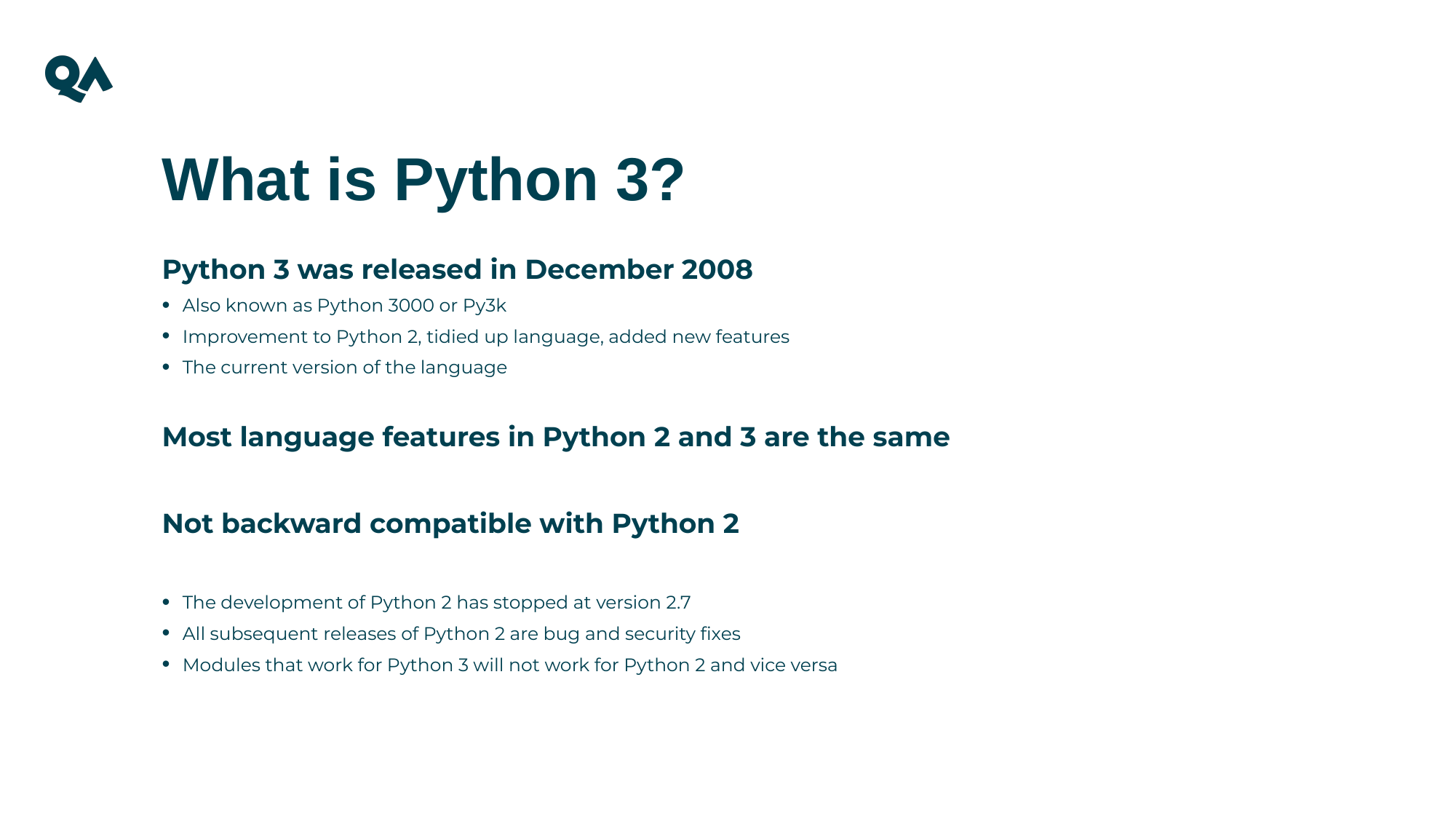

3
What is Python 3?
Python 3 was released in December 2008
Also known as Python 3000 or Py3k
Improvement to Python 2, tidied up language, added new features
The current version of the language

Most language features in Python 2 and 3 are the same

Not backward compatible with Python 2

The development of Python 2 has stopped at version 2.7
All subsequent releases of Python 2 are bug and security fixes
Modules that work for Python 3 will not work for Python 2 and vice versa